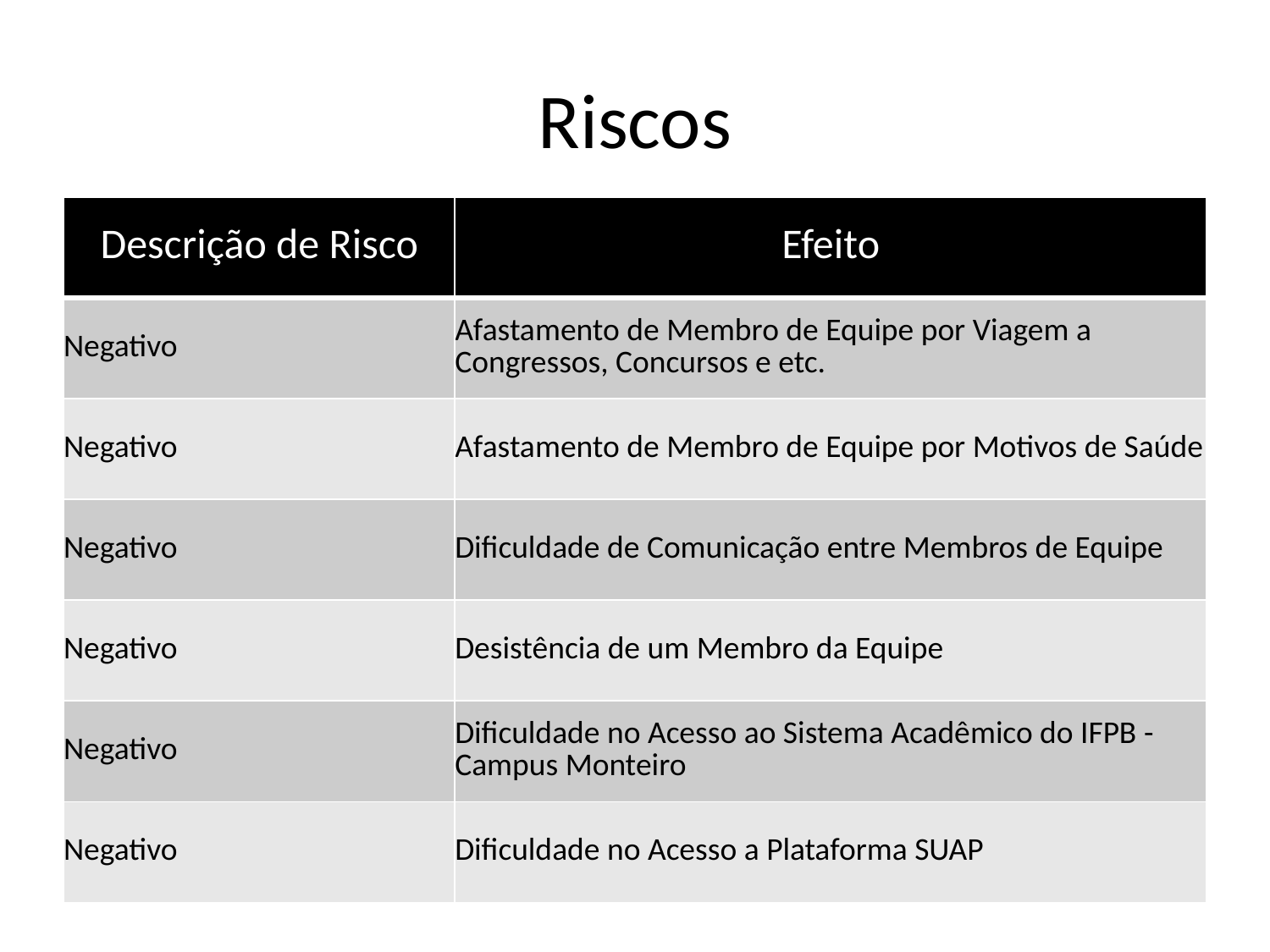

# Riscos
| Descrição de Risco | Efeito |
| --- | --- |
| Negativo | Afastamento de Membro de Equipe por Viagem a Congressos, Concursos e etc. |
| Negativo | Afastamento de Membro de Equipe por Motivos de Saúde |
| Negativo | Dificuldade de Comunicação entre Membros de Equipe |
| Negativo | Desistência de um Membro da Equipe |
| Negativo | Dificuldade no Acesso ao Sistema Acadêmico do IFPB - Campus Monteiro |
| Negativo | Dificuldade no Acesso a Plataforma SUAP |